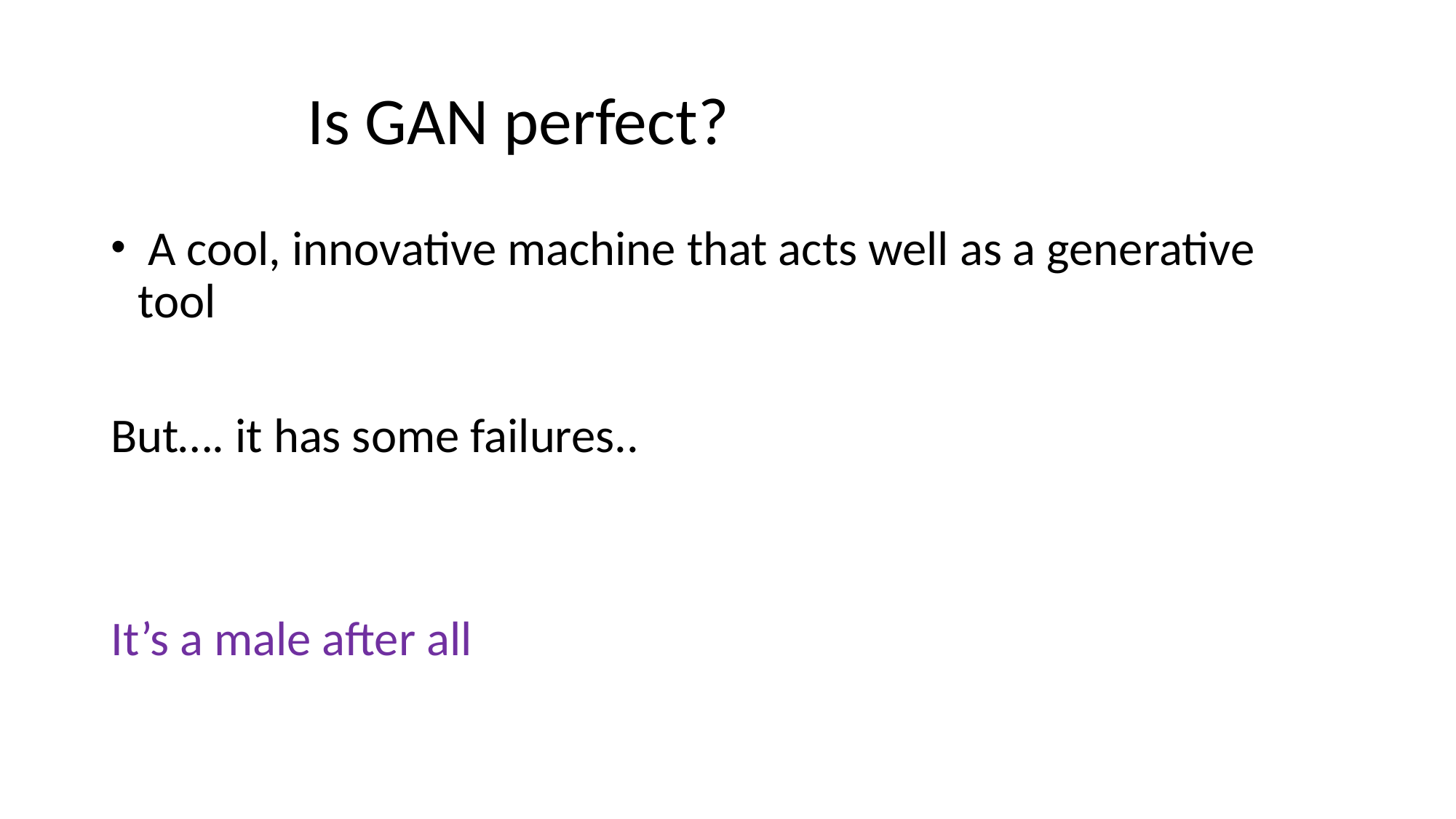

# Is GAN perfect?
 A cool, innovative machine that acts well as a generative tool

But…. it has some failures..

It’s a male after all